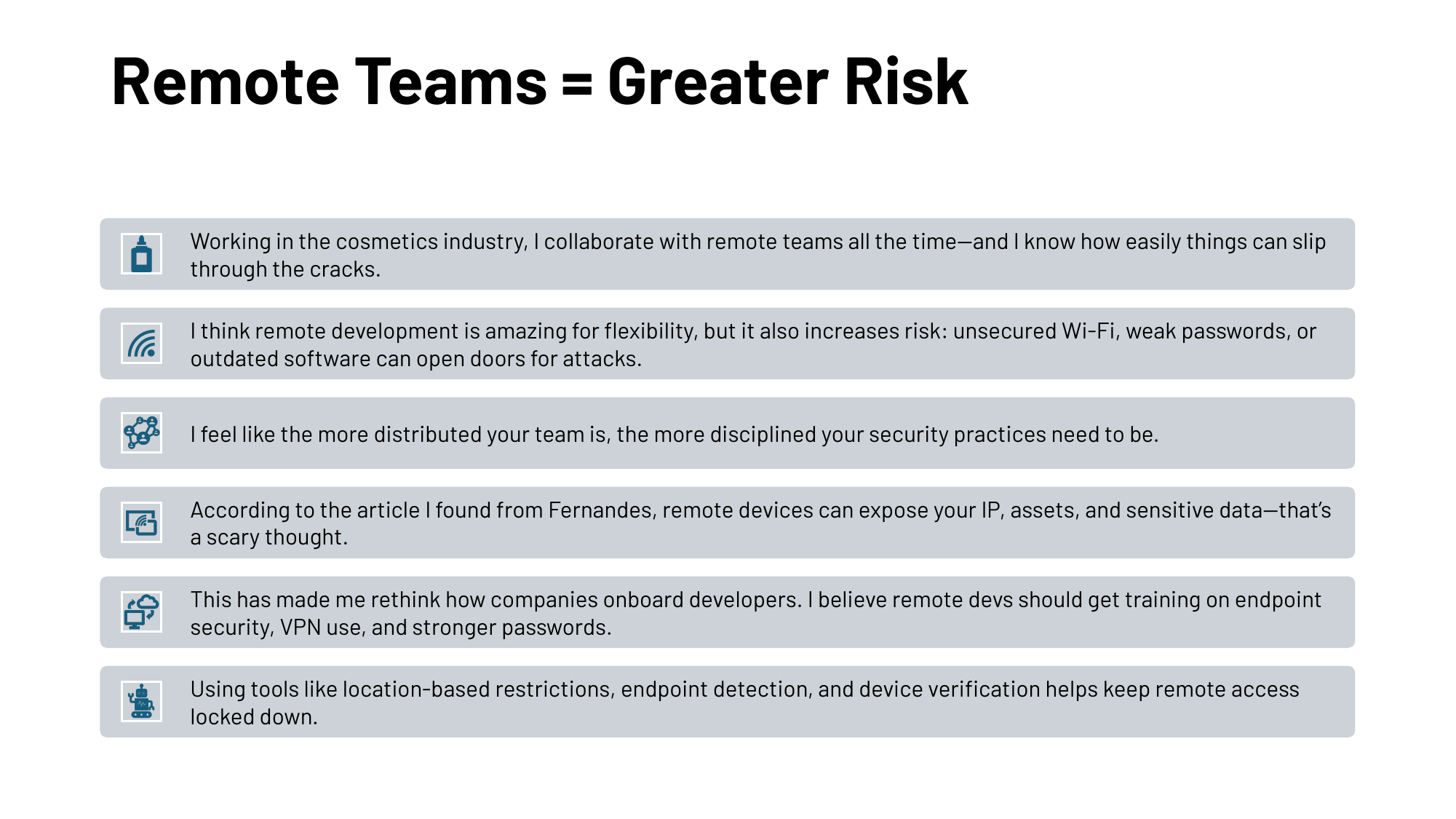

# Remote Teams = Greater Risk
Working in the cosmetics industry, I collaborate with remote teams all the time—and I know how easily things can slip through the cracks.
I think remote development is amazing for flexibility, but it also increases risk: unsecured Wi-Fi, weak passwords, or outdated software can open doors for attacks.
I feel like the more distributed your team is, the more disciplined your security practices need to be.
According to the article I found from Fernandes, remote devices can expose your IP, assets, and sensitive data—that’s a scary thought.
This has made me rethink how companies onboard developers. I believe remote devs should get training on endpoint security, VPN use, and stronger passwords.
Using tools like location-based restrictions, endpoint detection, and device verification helps keep remote access locked down.